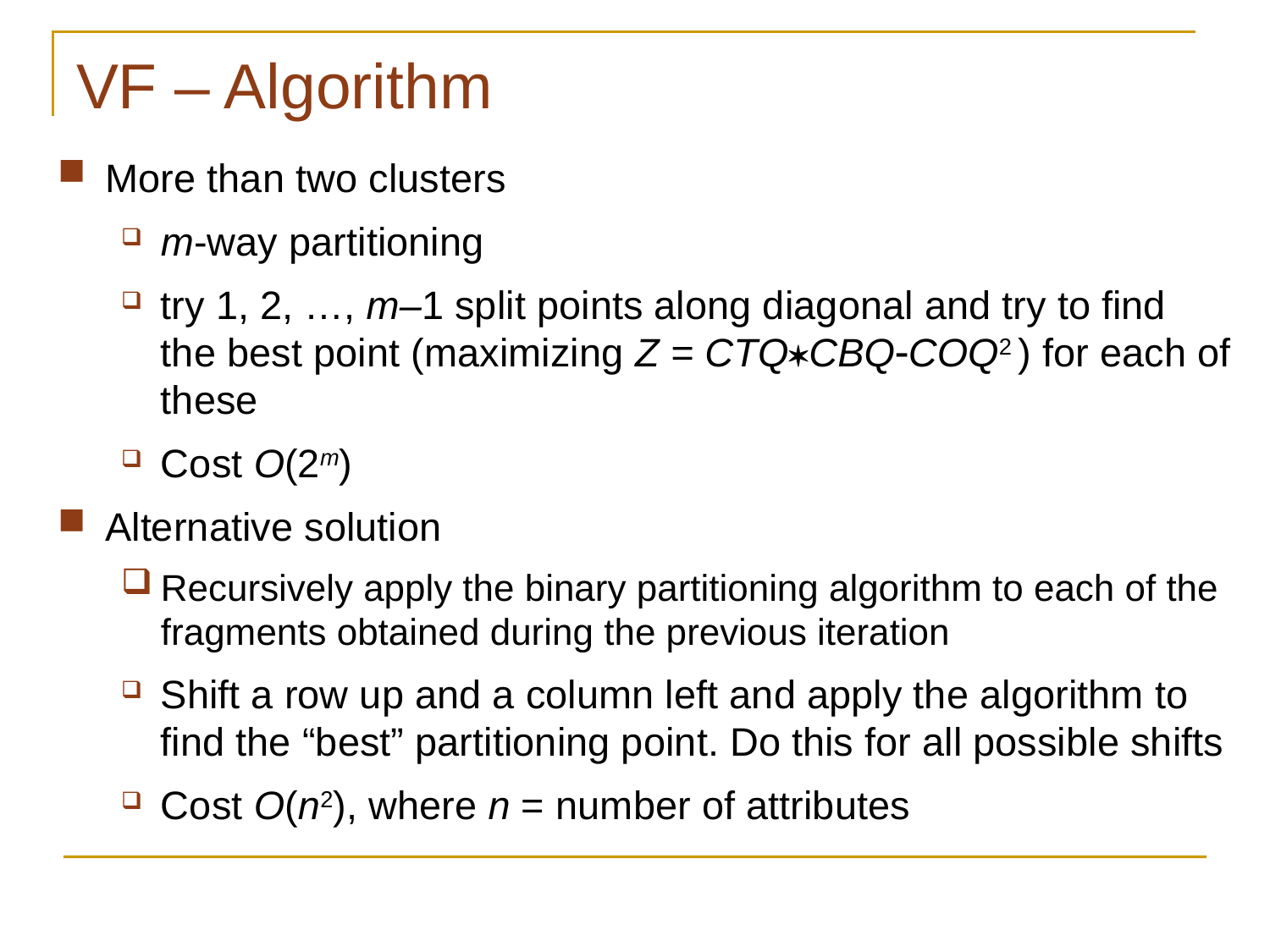

# VF – Algorithm
More than two clusters
m-way partitioning
try 1, 2, …, m–1 split points along diagonal and try to find the best point (maximizing Z = CTQ∗CBQ−COQ2 ) for each of these
Cost O(2m)
Alternative solution
Recursively apply the binary partitioning algorithm to each of the fragments obtained during the previous iteration
Shift a row up and a column left and apply the algorithm to find the “best” partitioning point. Do this for all possible shifts
Cost O(n2), where n = number of attributes